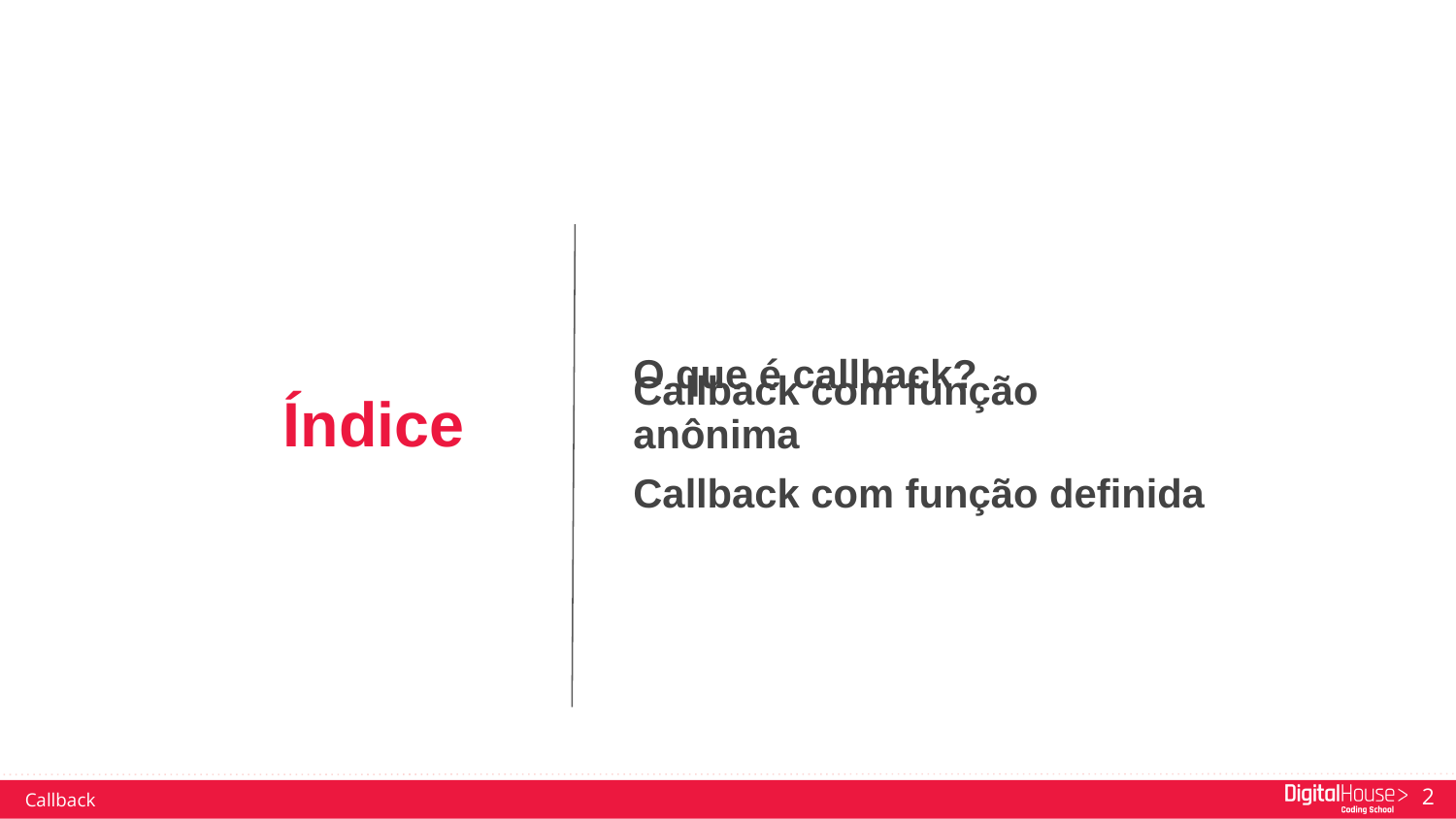

O que é callback?
Índice
Callback com função anônima
Callback com função definida